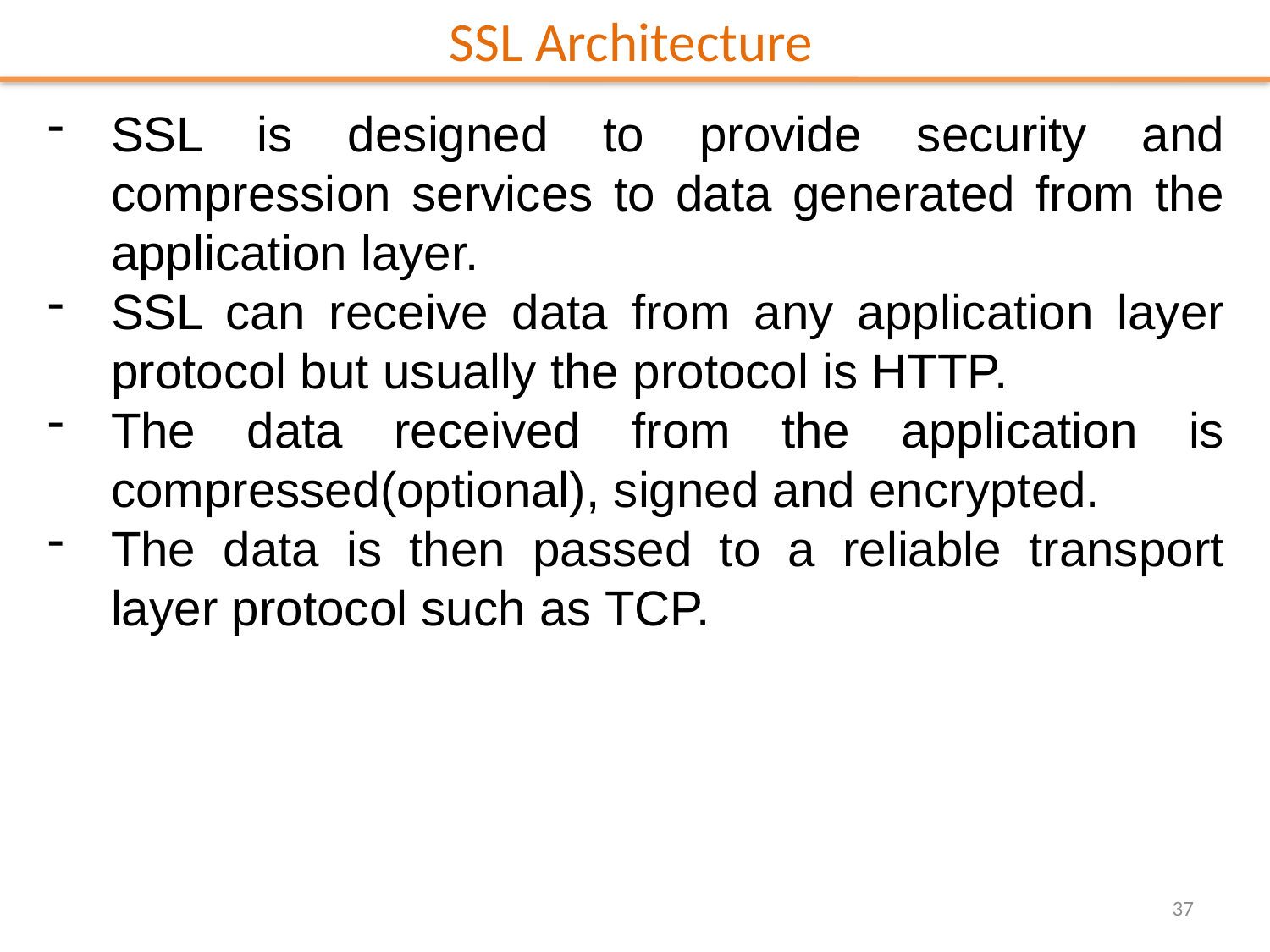

# SSL Architecture
SSL is designed to provide security and compression services to data generated from the application layer.
SSL can receive data from any application layer protocol but usually the protocol is HTTP.
The data received from the application is compressed(optional), signed and encrypted.
The data is then passed to a reliable transport layer protocol such as TCP.

37